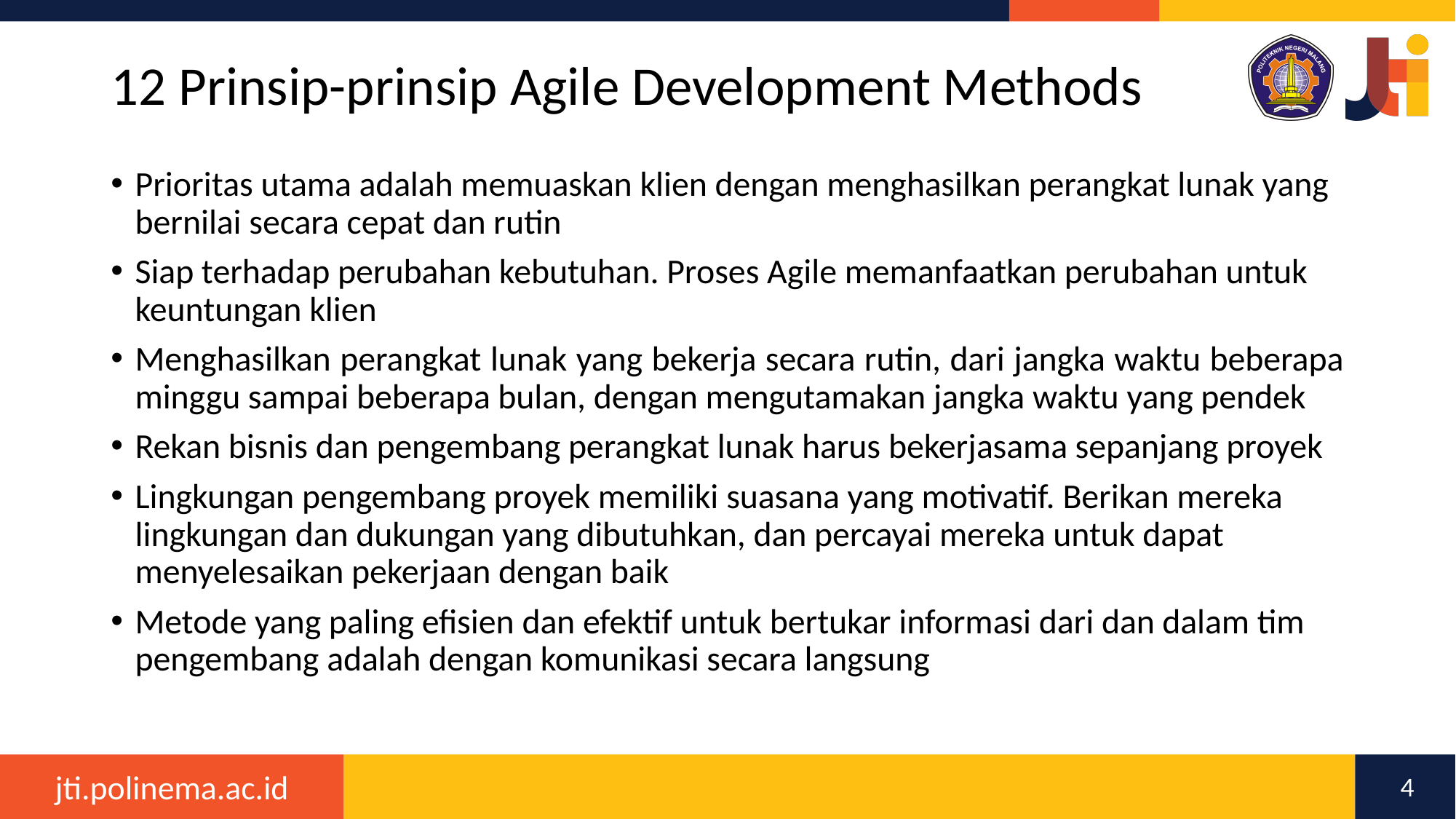

# 12 Prinsip-prinsip Agile Development Methods
Prioritas utama adalah memuaskan klien dengan menghasilkan perangkat lunak yang bernilai secara cepat dan rutin
Siap terhadap perubahan kebutuhan. Proses Agile memanfaatkan perubahan untuk keuntungan klien
Menghasilkan perangkat lunak yang bekerja secara rutin, dari jangka waktu beberapa minggu sampai beberapa bulan, dengan mengutamakan jangka waktu yang pendek
Rekan bisnis dan pengembang perangkat lunak harus bekerjasama sepanjang proyek
Lingkungan pengembang proyek memiliki suasana yang motivatif. Berikan mereka lingkungan dan dukungan yang dibutuhkan, dan percayai mereka untuk dapat menyelesaikan pekerjaan dengan baik
Metode yang paling efisien dan efektif untuk bertukar informasi dari dan dalam tim pengembang adalah dengan komunikasi secara langsung

4